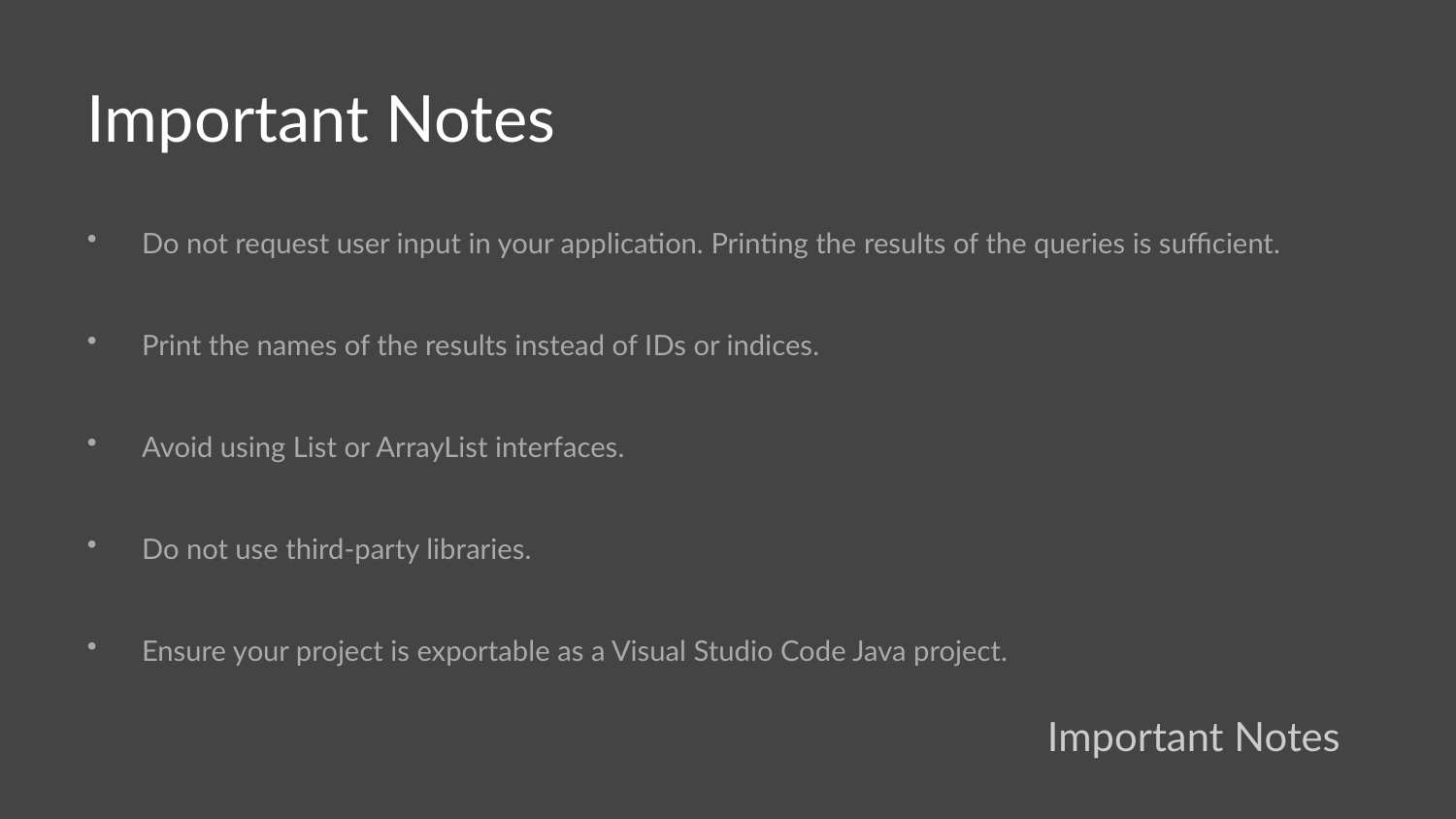

Important Notes
Do not request user input in your application. Printing the results of the queries is sufficient.
Print the names of the results instead of IDs or indices.
Avoid using List or ArrayList interfaces.
Do not use third-party libraries.
Ensure your project is exportable as a Visual Studio Code Java project.
Important Notes